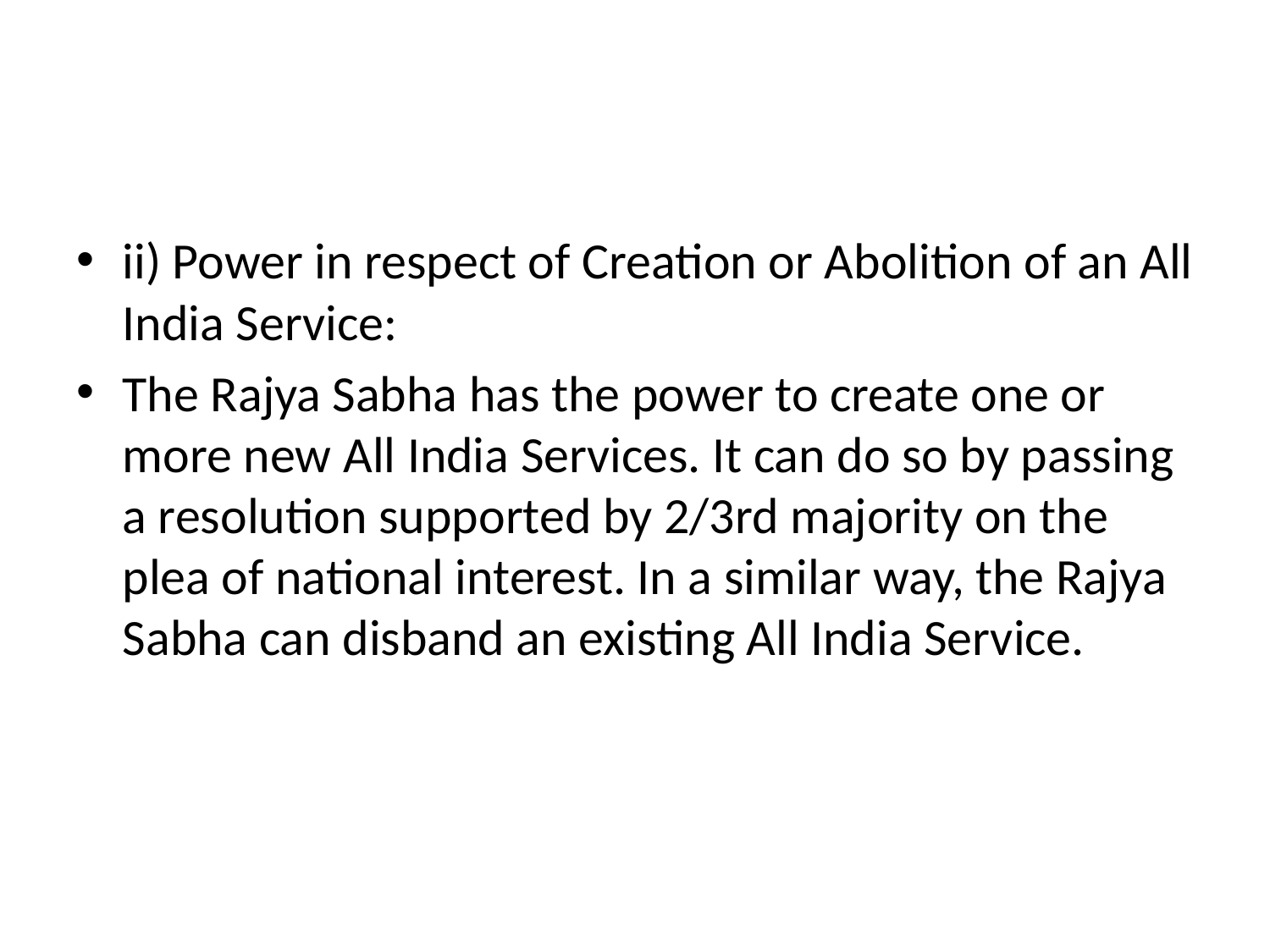

ii) Power in respect of Creation or Abolition of an All India Service:
The Rajya Sabha has the power to create one or more new All India Services. It can do so by passing a resolution supported by 2/3rd majority on the plea of national interest. In a similar way, the Rajya Sabha can disband an existing All India Service.